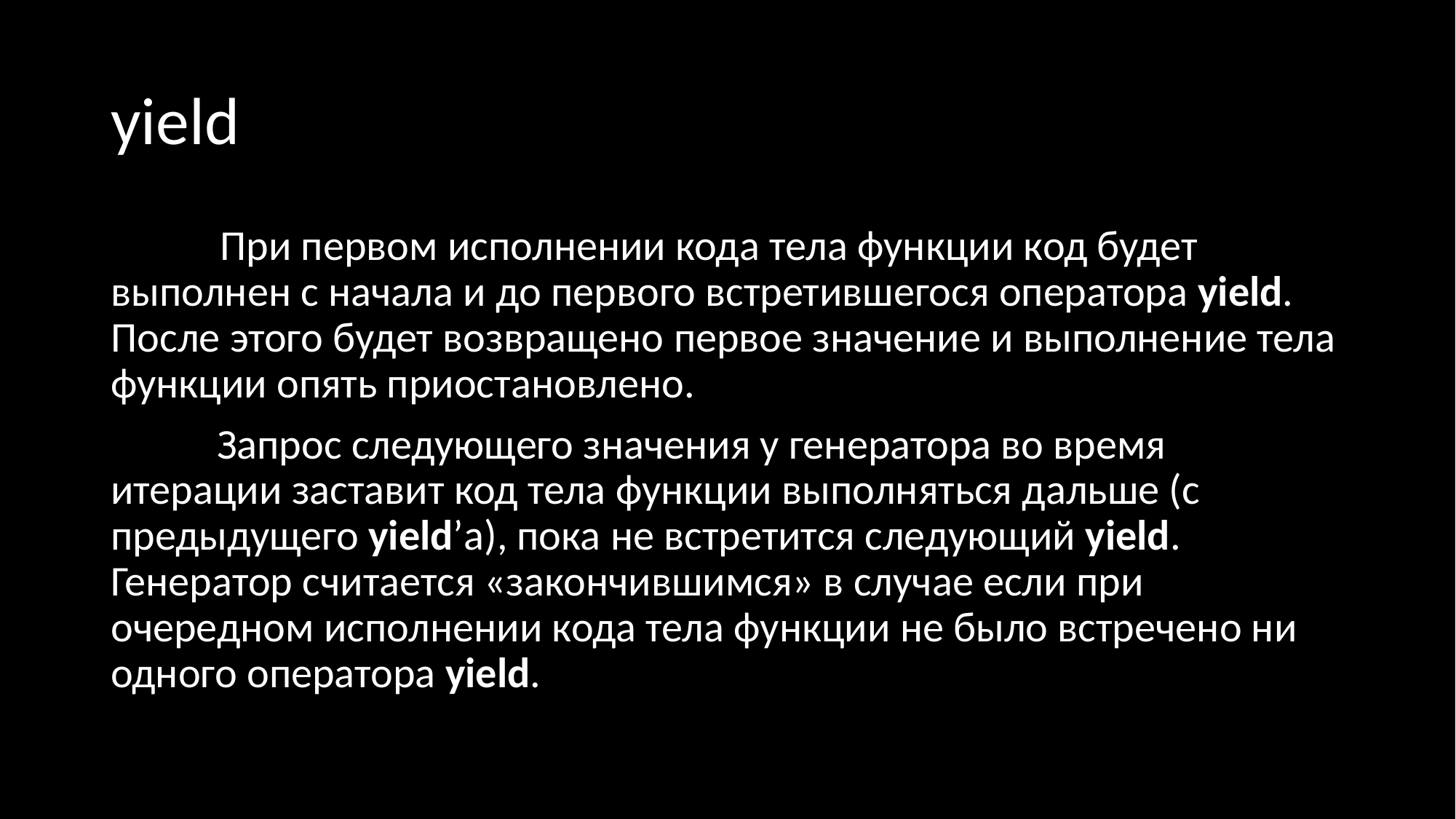

# yield
	При первом исполнении кода тела функции код будет выполнен с начала и до первого встретившегося оператора yield. После этого будет возвращено первое значение и выполнение тела функции опять приостановлено.
           Запрос следующего значения у генератора во время итерации заставит код тела функции выполняться дальше (с предыдущего yield’а), пока не встретится следующий yield. Генератор считается «закончившимся» в случае если при очередном исполнении кода тела функции не было встречено ни одного оператора yield.